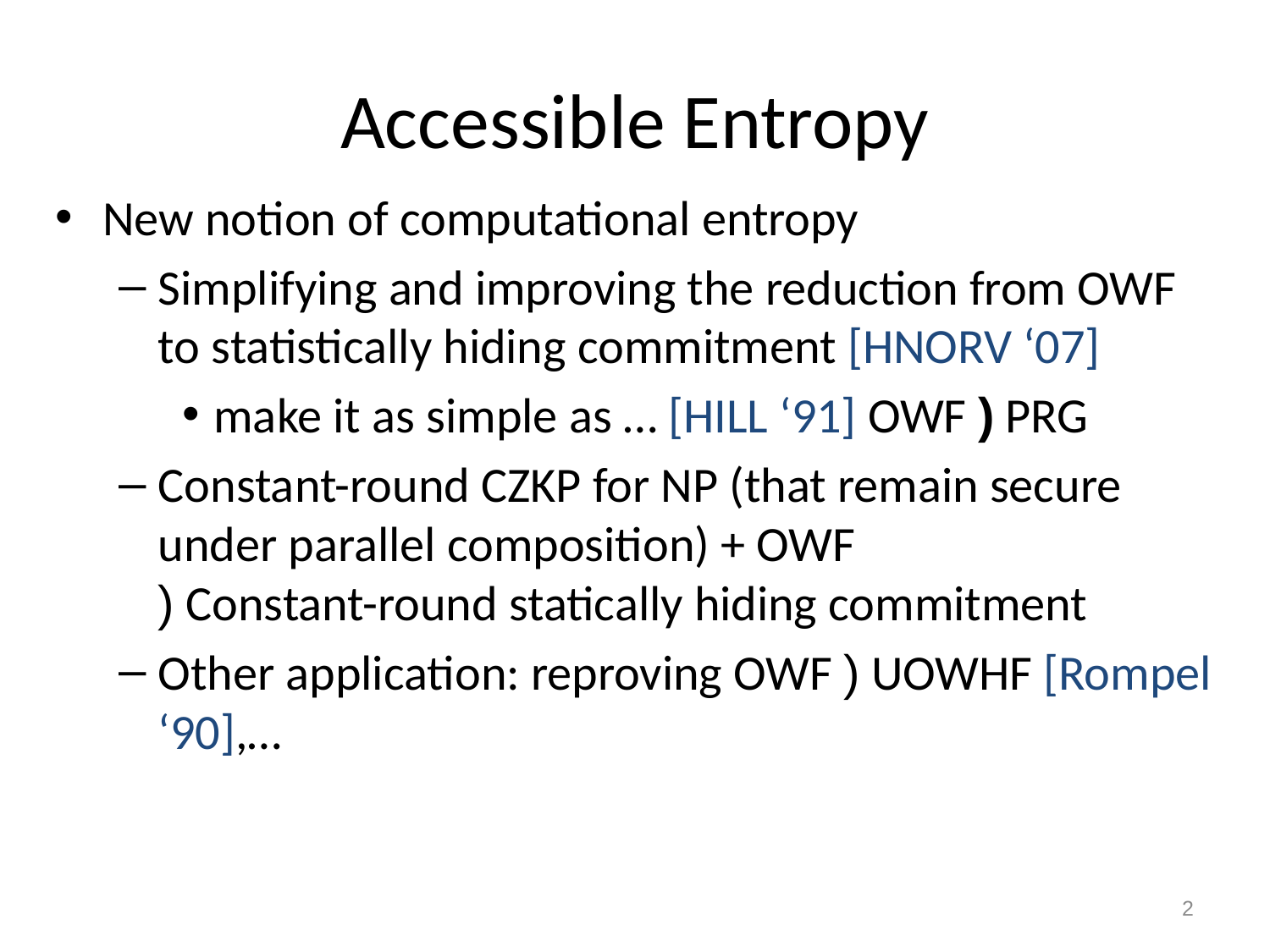

# Accessible Entropy
New notion of computational entropy
Simplifying and improving the reduction from OWF to statistically hiding commitment [HNORV ‘07]
make it as simple as … [HILL ‘91] OWF ) PRG
Constant-round CZKP for NP (that remain secure under parallel composition) + OWF
) Constant-round statically hiding commitment
Other application: reproving OWF ) UOWHF [Rompel ‘90],…
2